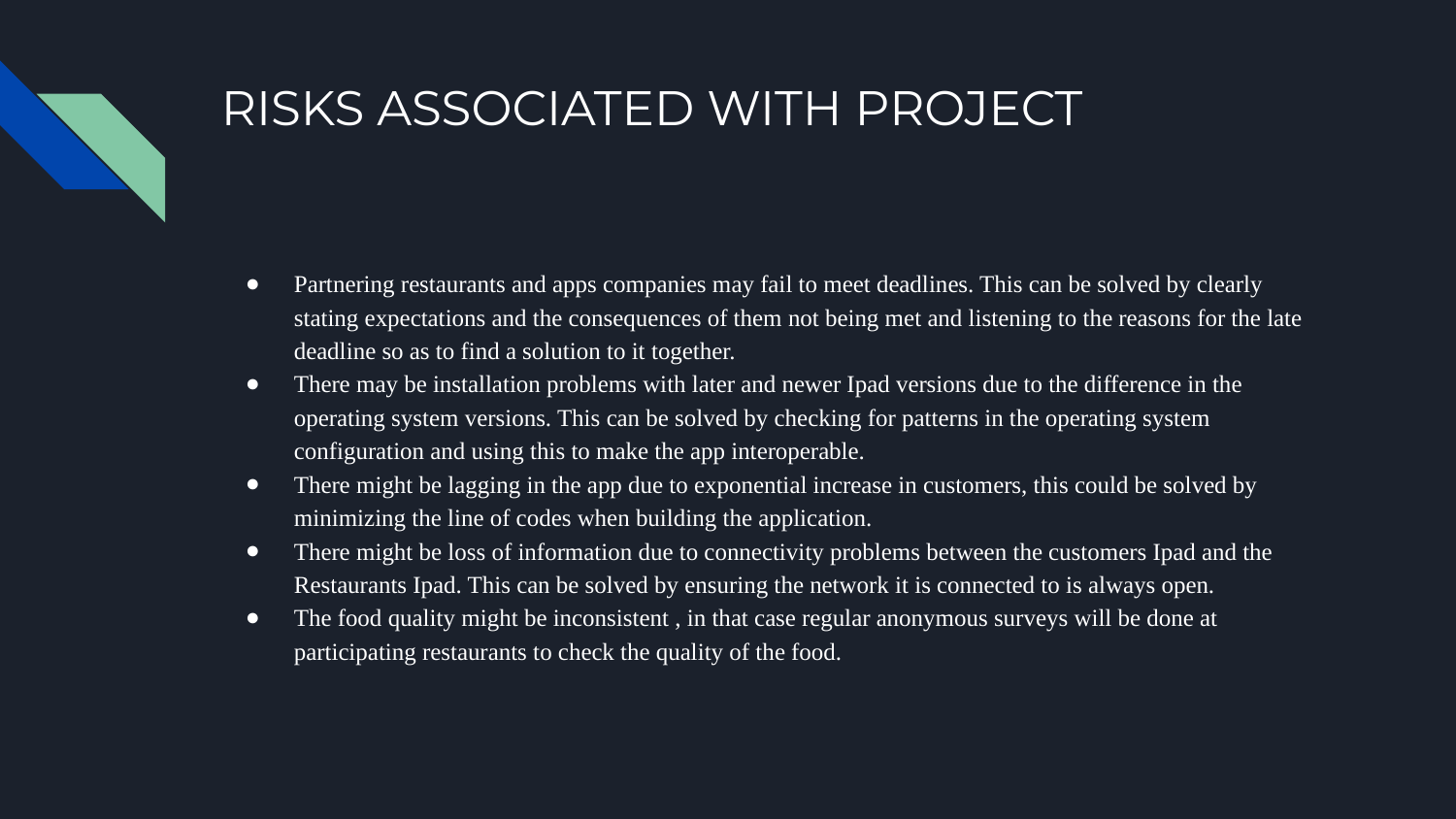

# RISKS ASSOCIATED WITH PROJECT
Partnering restaurants and apps companies may fail to meet deadlines. This can be solved by clearly stating expectations and the consequences of them not being met and listening to the reasons for the late deadline so as to find a solution to it together.
There may be installation problems with later and newer Ipad versions due to the difference in the operating system versions. This can be solved by checking for patterns in the operating system configuration and using this to make the app interoperable.
There might be lagging in the app due to exponential increase in customers, this could be solved by minimizing the line of codes when building the application.
There might be loss of information due to connectivity problems between the customers Ipad and the Restaurants Ipad. This can be solved by ensuring the network it is connected to is always open.
The food quality might be inconsistent , in that case regular anonymous surveys will be done at participating restaurants to check the quality of the food.